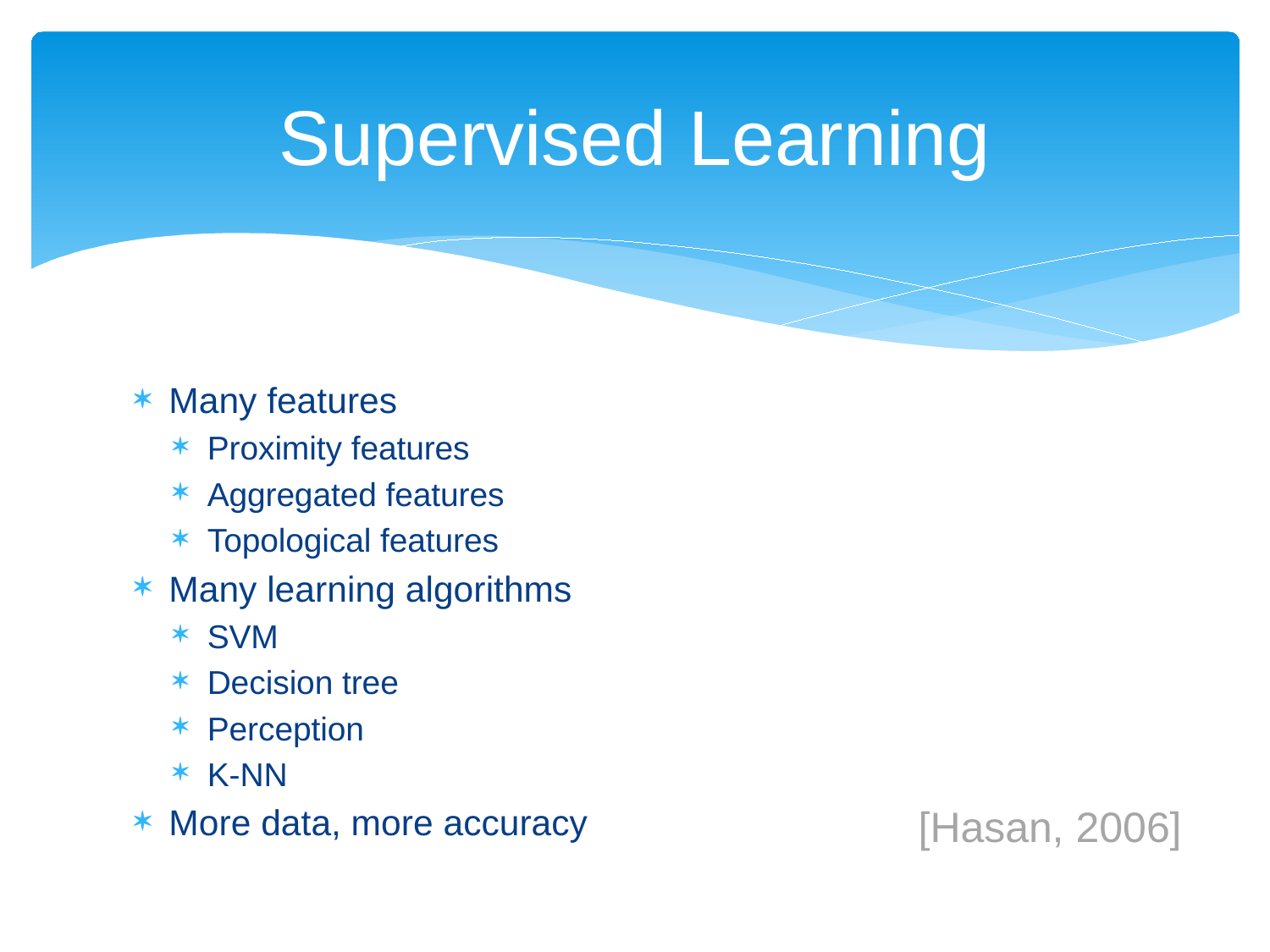

# Supervised Learning
Many features
Proximity features
Aggregated features
Topological features
Many learning algorithms
SVM
Decision tree
Perception
K-NN
More data, more accuracy
[Hasan, 2006]